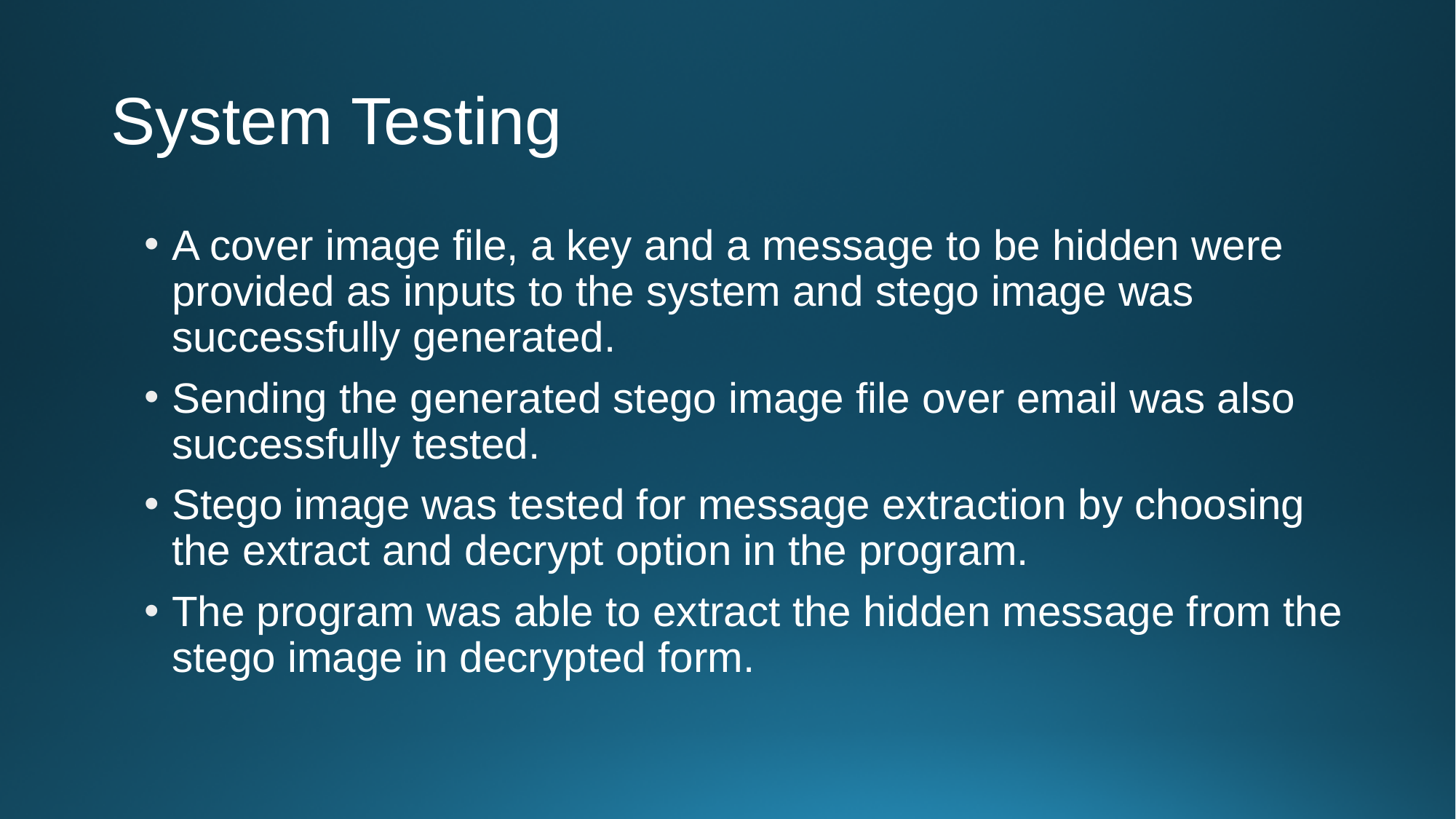

# System Testing
A cover image file, a key and a message to be hidden were provided as inputs to the system and stego image was successfully generated.
Sending the generated stego image file over email was also successfully tested.
Stego image was tested for message extraction by choosing the extract and decrypt option in the program.
The program was able to extract the hidden message from the stego image in decrypted form.